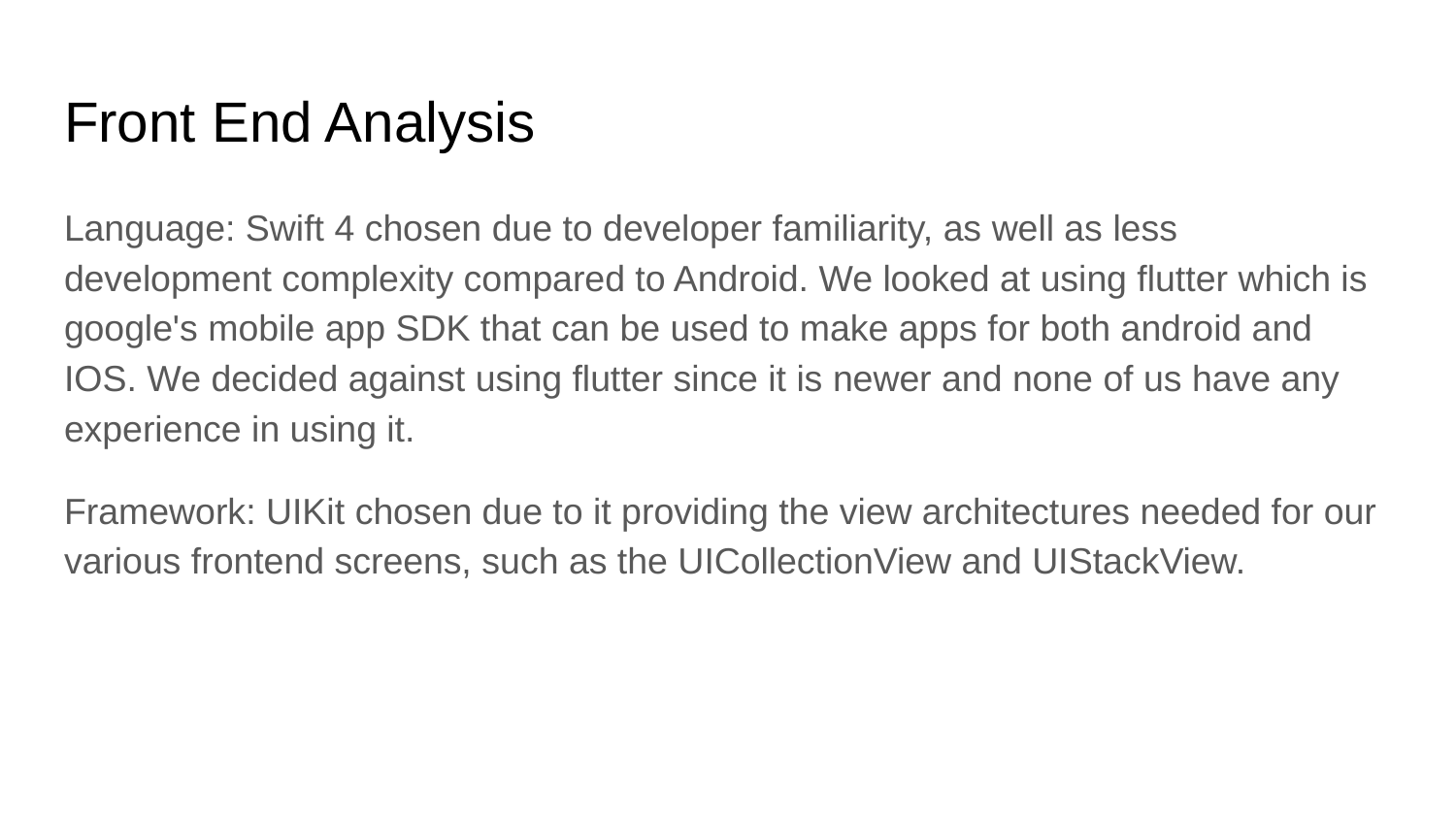

# Front End Analysis
Language: Swift 4 chosen due to developer familiarity, as well as less development complexity compared to Android. We looked at using flutter which is google's mobile app SDK that can be used to make apps for both android and IOS. We decided against using flutter since it is newer and none of us have any experience in using it.
Framework: UIKit chosen due to it providing the view architectures needed for our various frontend screens, such as the UICollectionView and UIStackView.